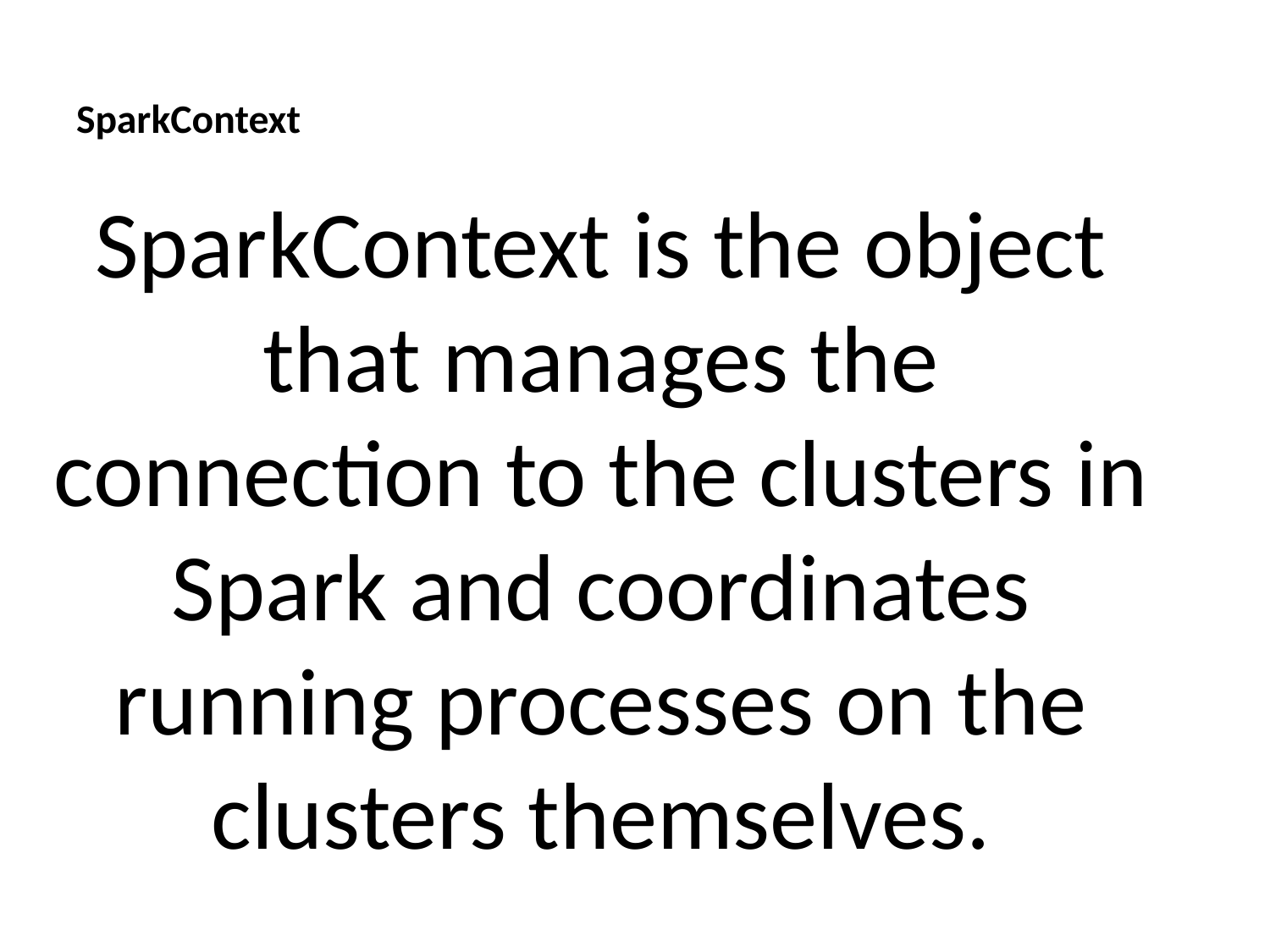

# SparkContext
SparkContext is the object that manages the connection to the clusters in Spark and coordinates running processes on the clusters themselves.